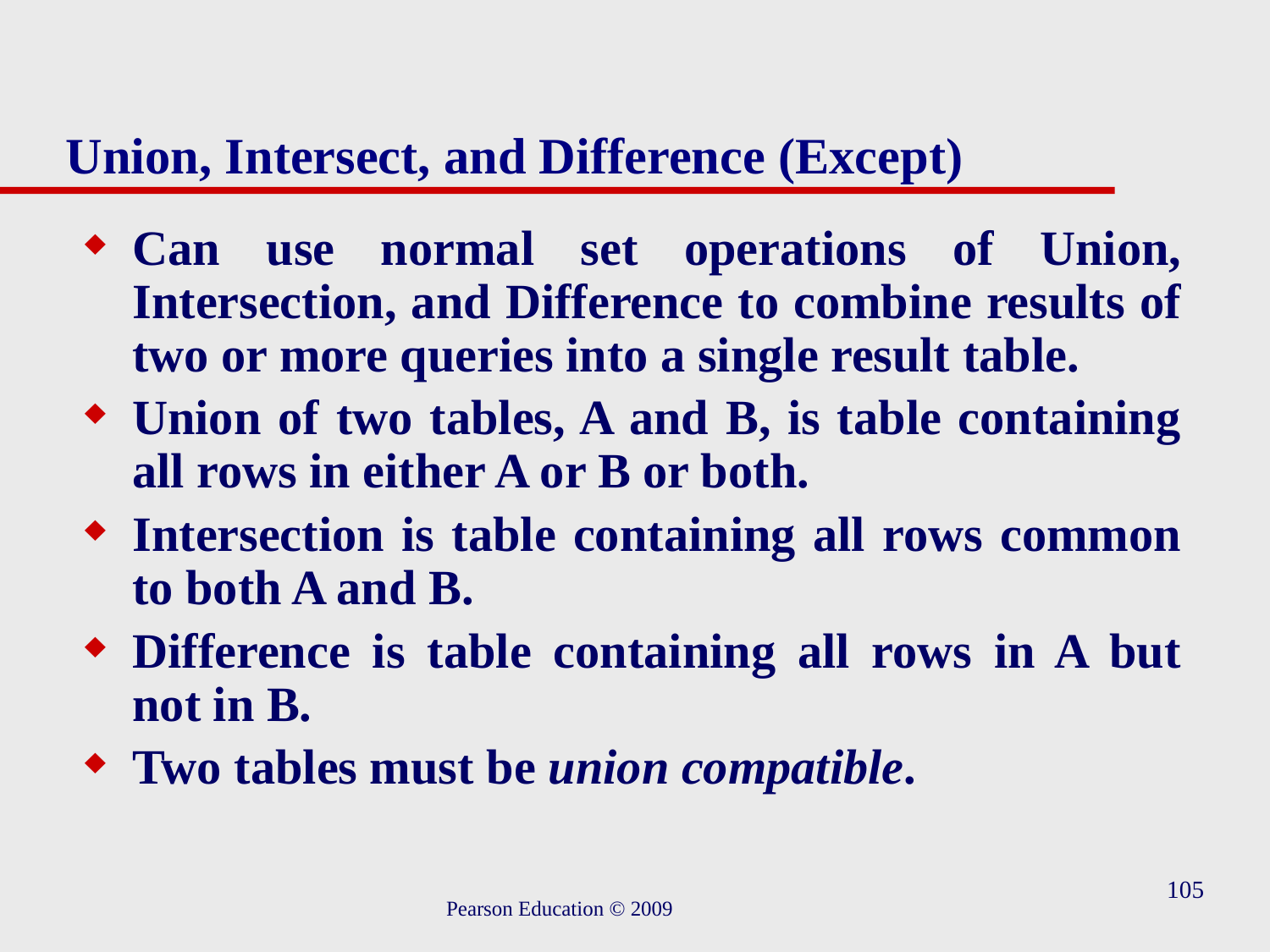

# Union, Intersect, and Difference (Except)
Can use normal set operations of Union, Intersection, and Difference to combine results of two or more queries into a single result table.
Union of two tables, A and B, is table containing all rows in either A or B or both.
Intersection is table containing all rows common to both A and B.
Difference is table containing all rows in A but not in B.
Two tables must be union compatible.
105
Pearson Education © 2009